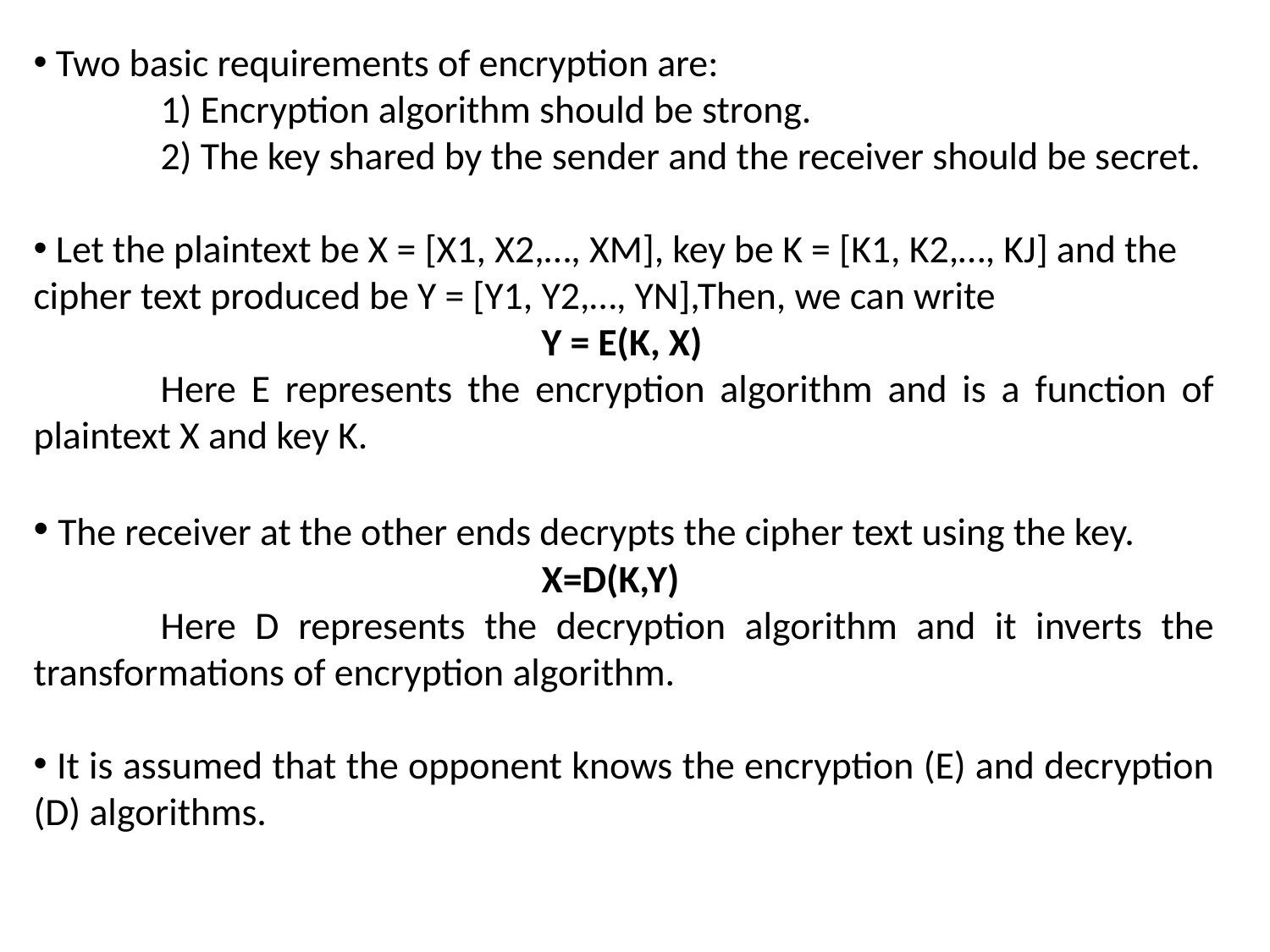

Two basic requirements of encryption are:
 	1) Encryption algorithm should be strong.
	2) The key shared by the sender and the receiver should be secret.

 Let the plaintext be X = [X1, X2,…, XM], key be K = [K1, K2,…, KJ] and the cipher text produced be Y = [Y1, Y2,…, YN],Then, we can write
				Y = E(K, X)
	Here E represents the encryption algorithm and is a function of plaintext X and key K.

 The receiver at the other ends decrypts the cipher text using the key.
				X=D(K,Y)
	Here D represents the decryption algorithm and it inverts the transformations of encryption algorithm.

 It is assumed that the opponent knows the encryption (E) and decryption (D) algorithms.